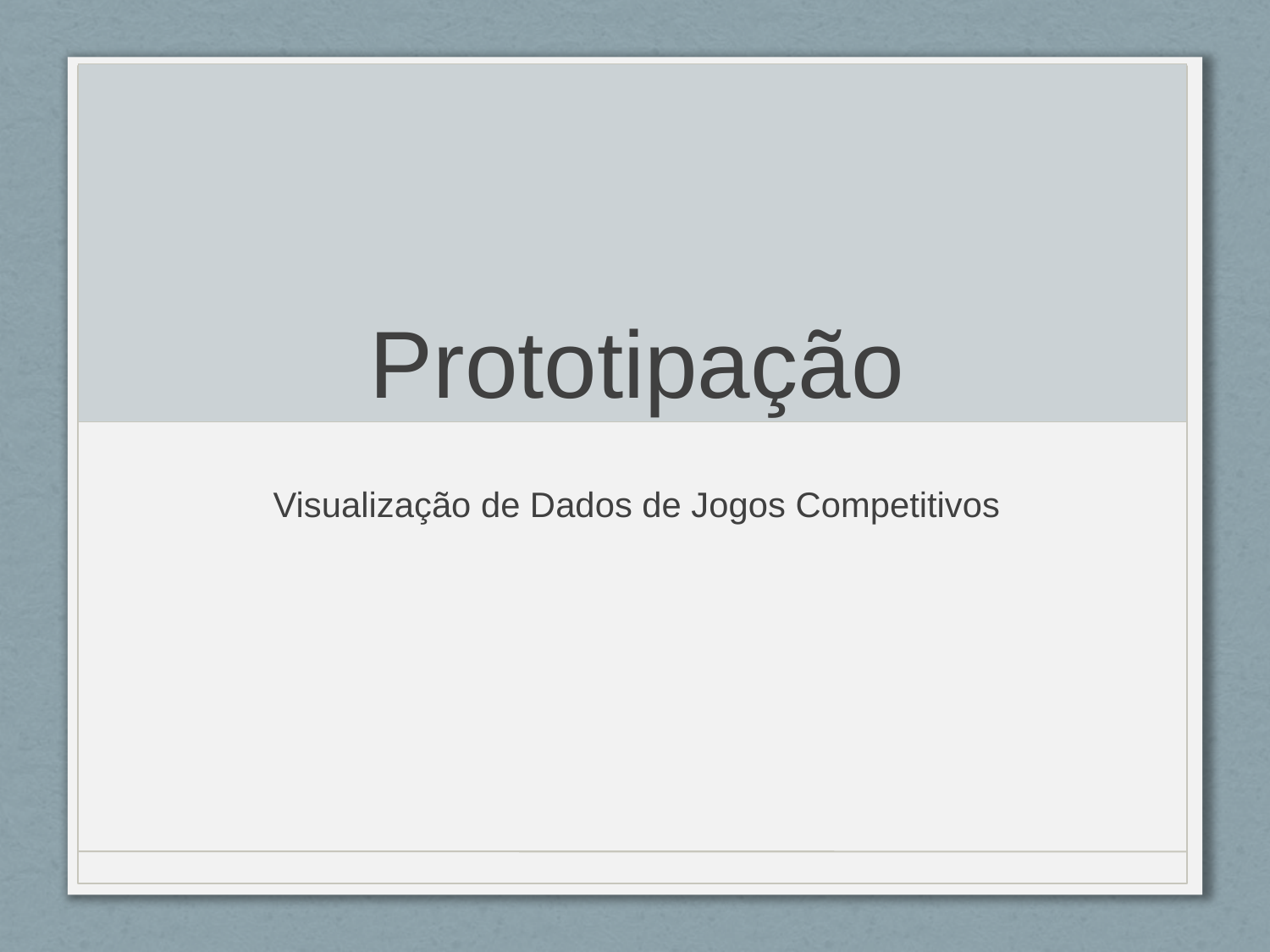

# Prototipação
Visualização de Dados de Jogos Competitivos